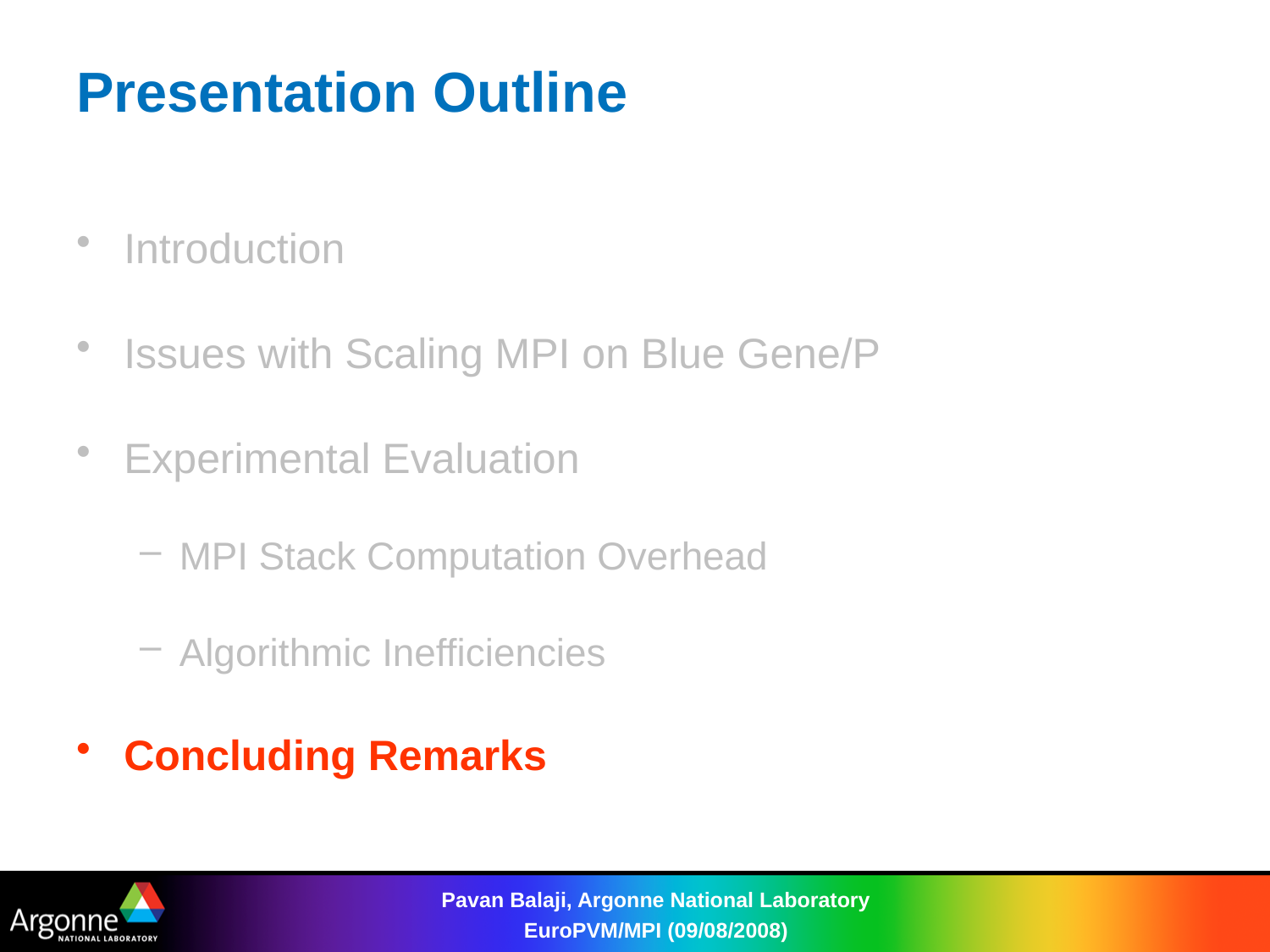

# Presentation Outline
Introduction
Issues with Scaling MPI on Blue Gene/P
Experimental Evaluation
MPI Stack Computation Overhead
Algorithmic Inefficiencies
Concluding Remarks
Pavan Balaji, Argonne National Laboratory EuroPVM/MPI (09/08/2008)